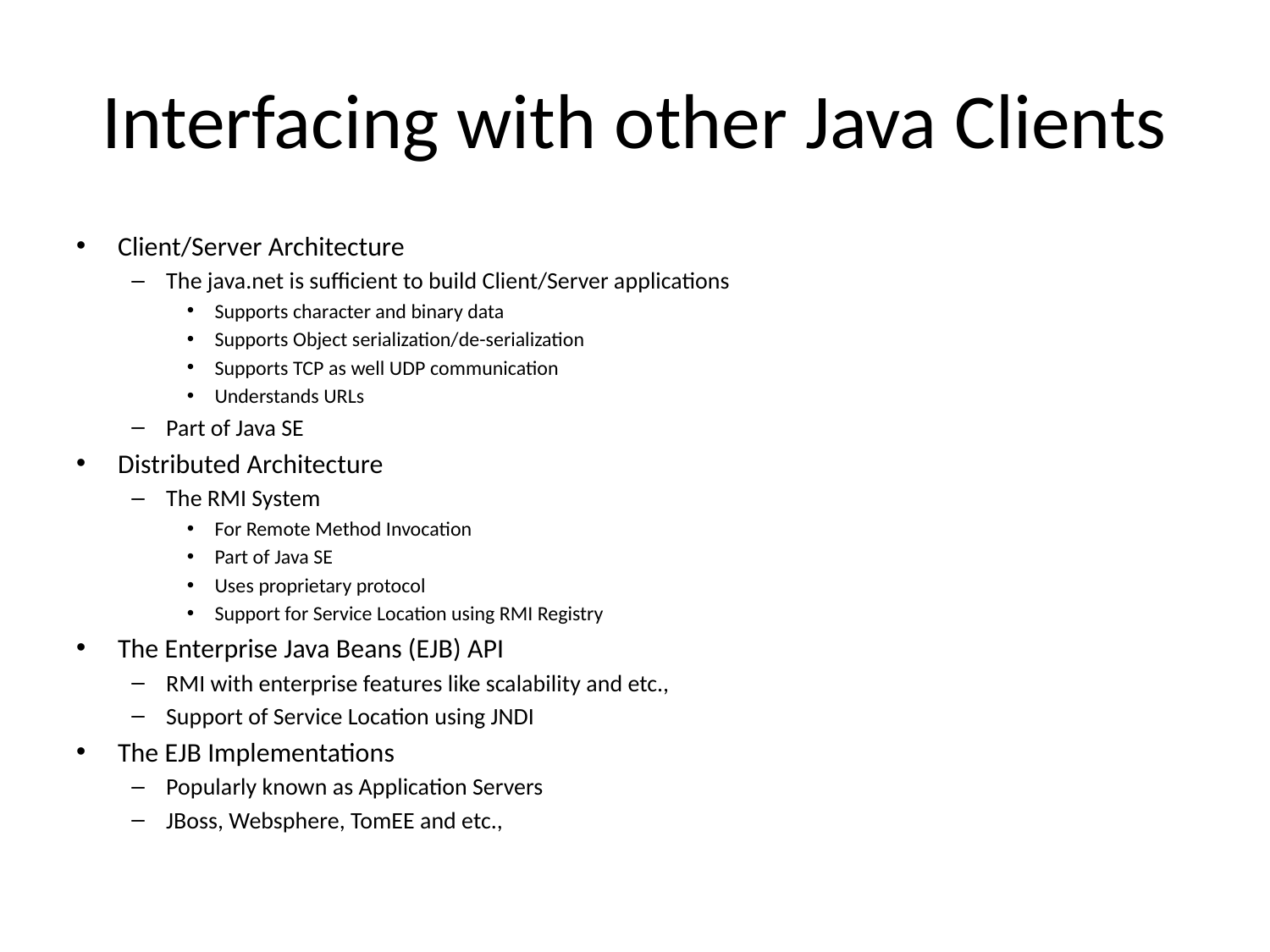

# Interfacing with other Java Clients
Client/Server Architecture
The java.net is sufficient to build Client/Server applications
Supports character and binary data
Supports Object serialization/de-serialization
Supports TCP as well UDP communication
Understands URLs
Part of Java SE
Distributed Architecture
The RMI System
For Remote Method Invocation
Part of Java SE
Uses proprietary protocol
Support for Service Location using RMI Registry
The Enterprise Java Beans (EJB) API
RMI with enterprise features like scalability and etc.,
Support of Service Location using JNDI
The EJB Implementations
Popularly known as Application Servers
JBoss, Websphere, TomEE and etc.,